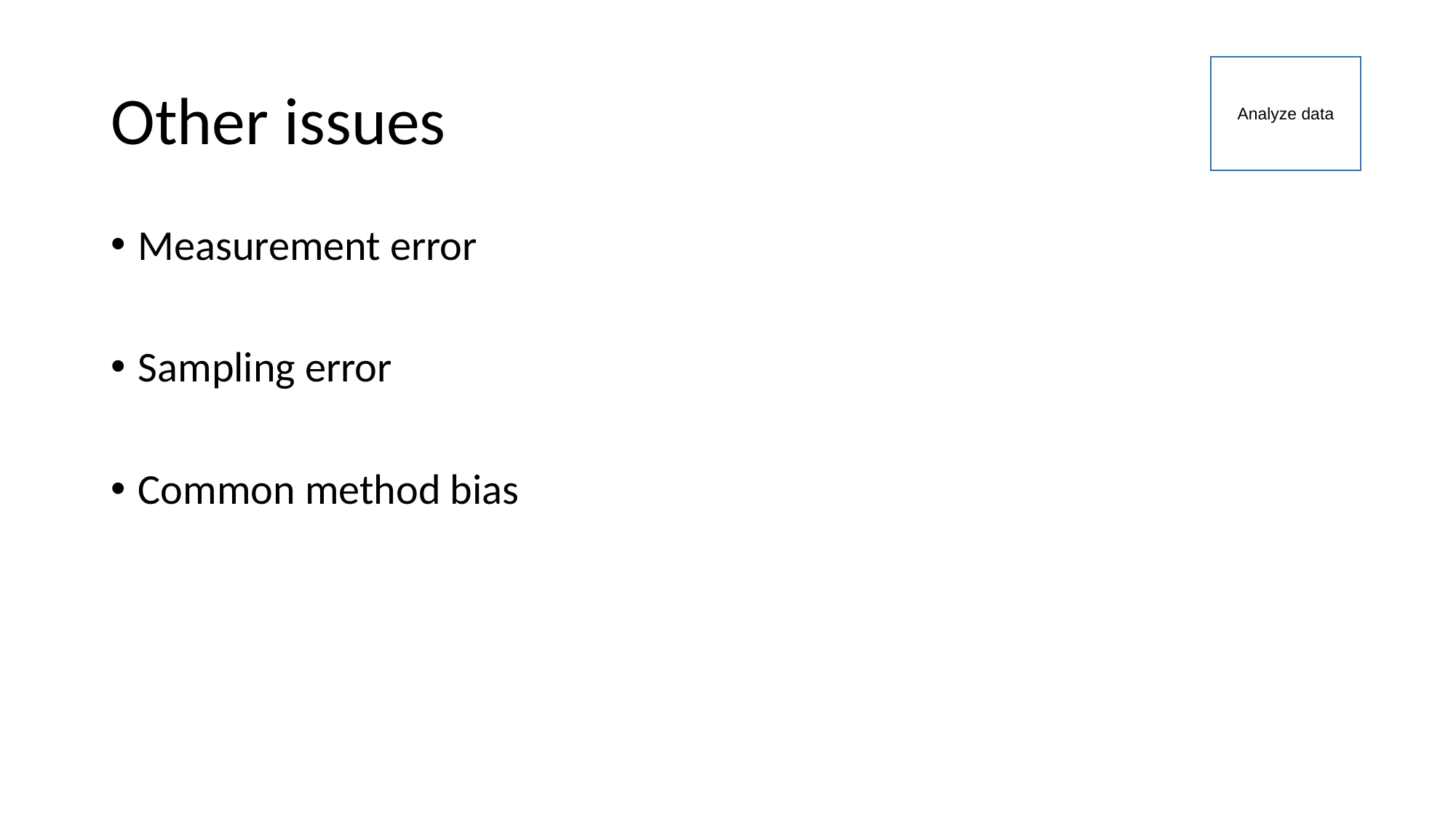

# Other issues
Analyze data
Measurement error

Sampling error

Common method bias